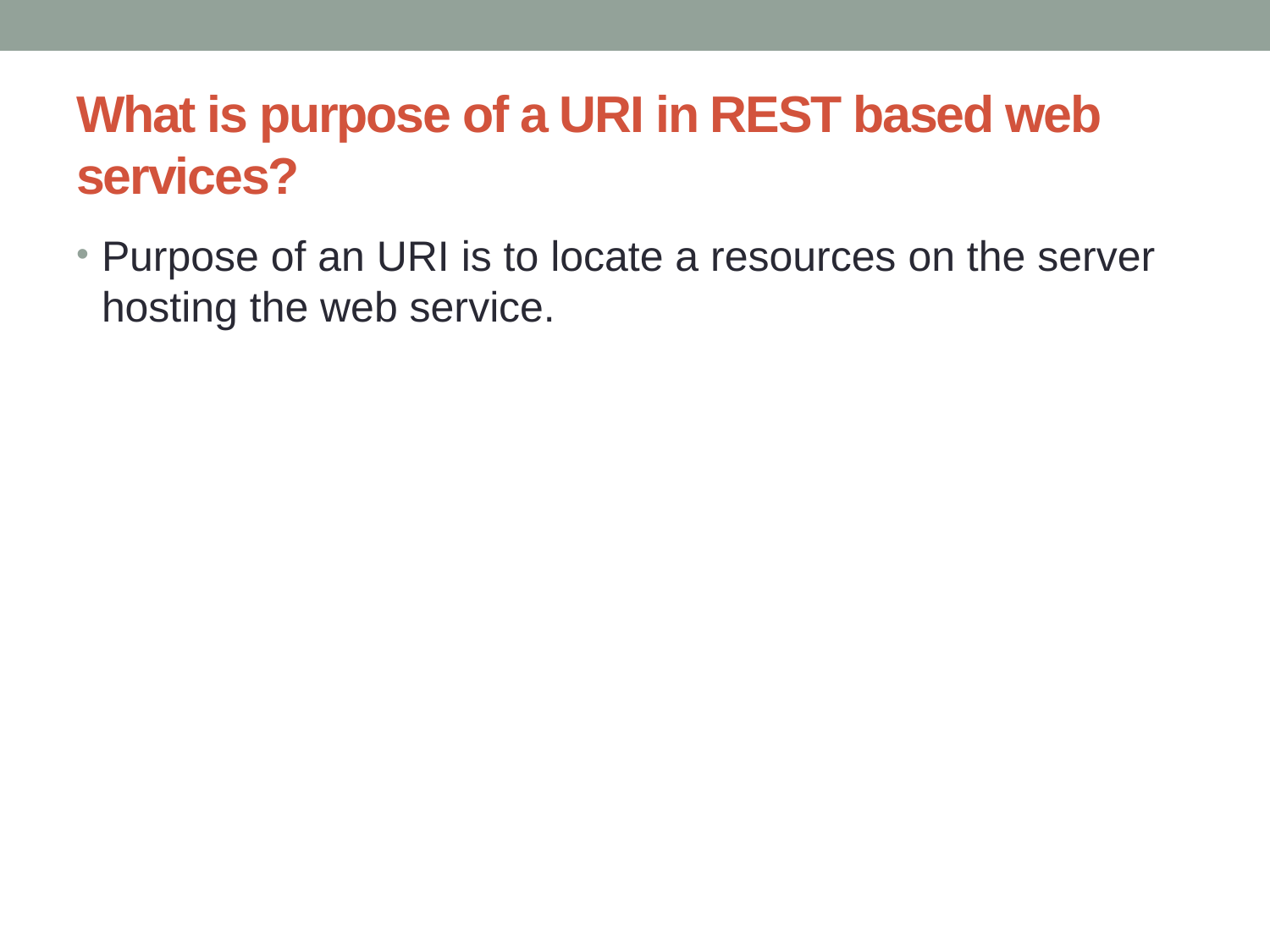

# What is purpose of a URI in REST based web services?
Purpose of an URI is to locate a resources on the server hosting the web service.